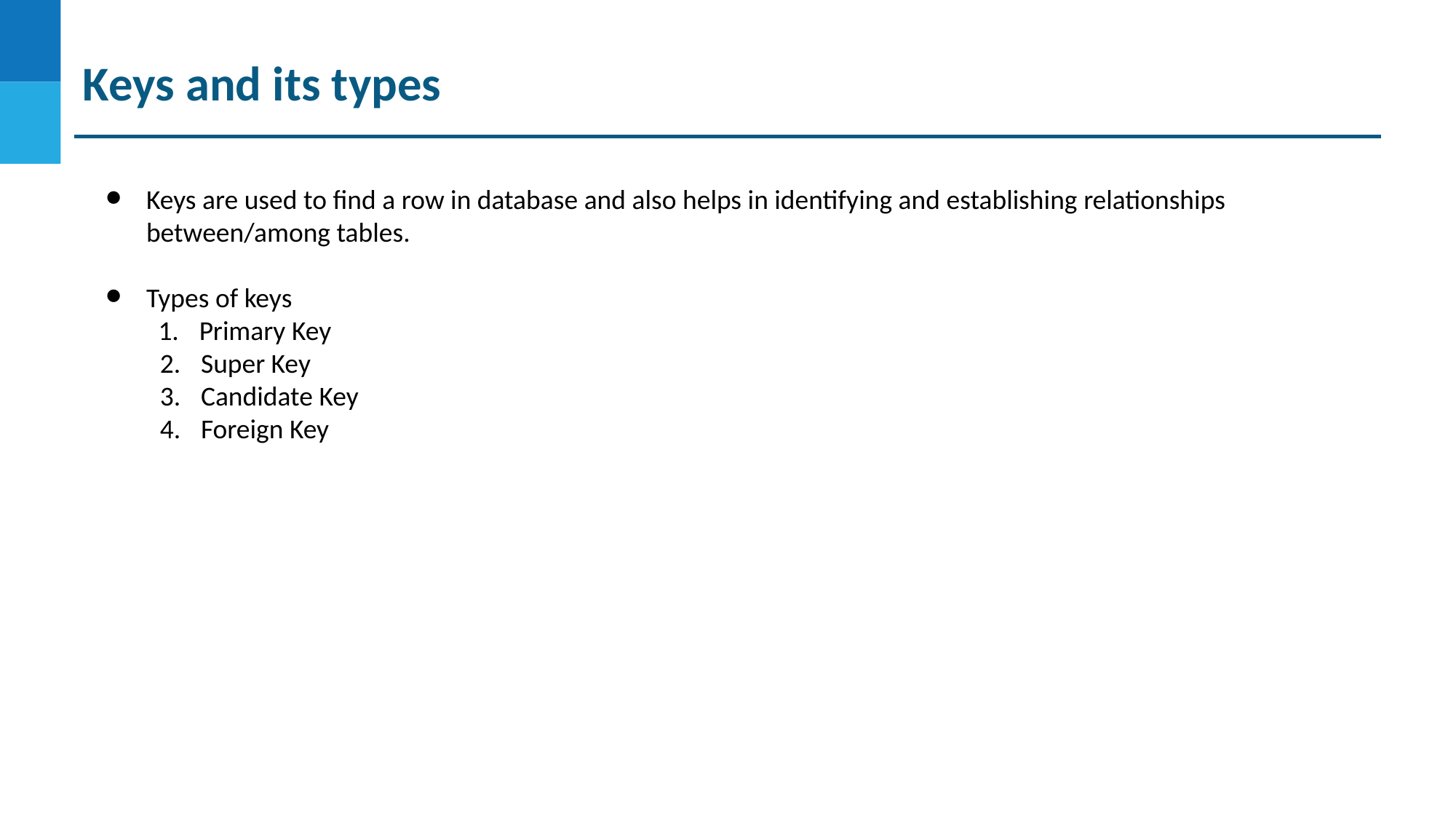

Keys and its types
Keys are used to find a row in database and also helps in identifying and establishing relationships between/among tables.

Types of keys
Primary Key
Super Key
Candidate Key
Foreign Key